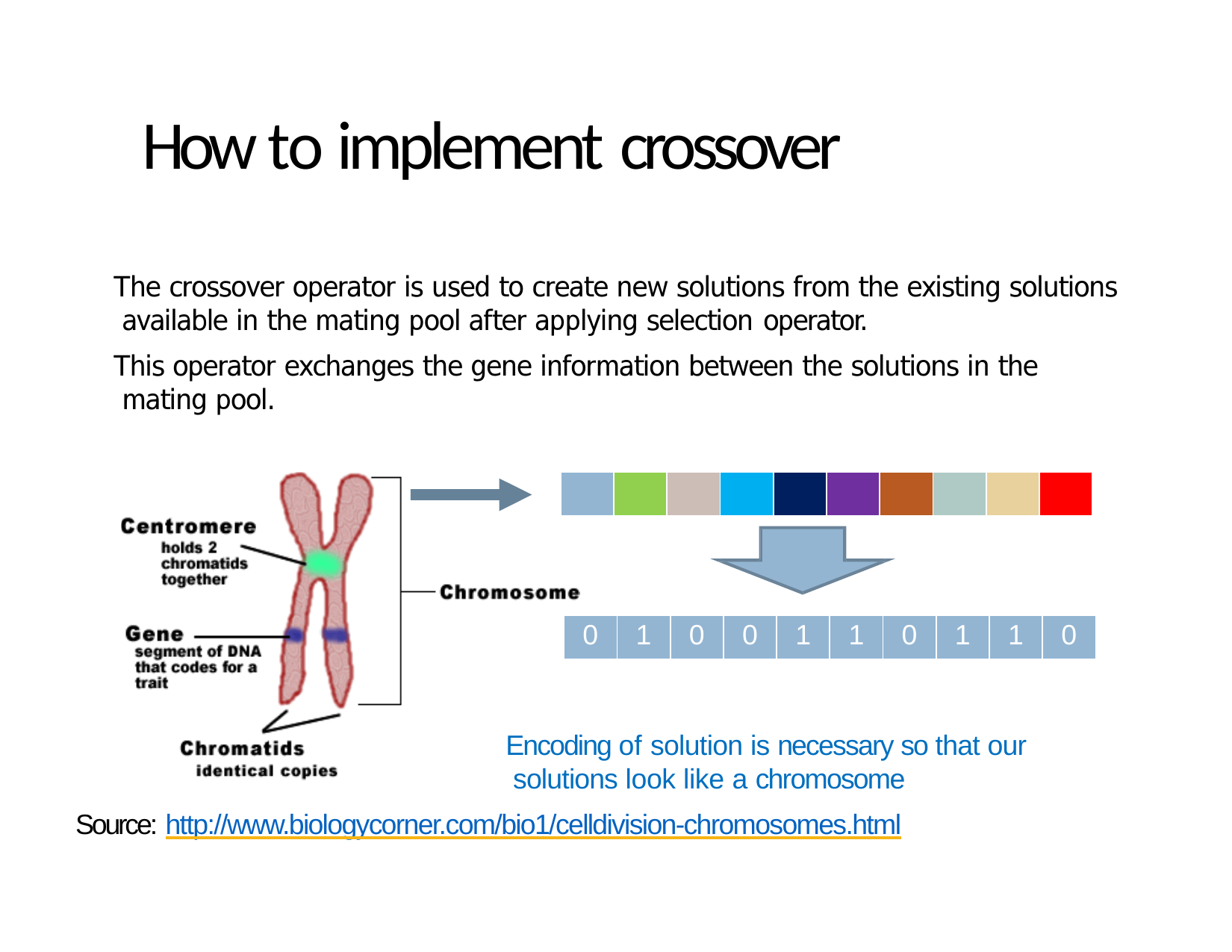

# How to implement crossover
24
The crossover operator is used to create new solutions from the existing solutions  available in the mating pool after applying selection operator.
This operator exchanges the gene information between the solutions in the  mating pool.
|  |  |  |  |  |  |  |  |  |  |
| --- | --- | --- | --- | --- | --- | --- | --- | --- | --- |

| 0 | 1 | 0 | 0 | 1 | 1 | 0 | 1 | 1 | 0 |
| --- | --- | --- | --- | --- | --- | --- | --- | --- | --- |
Encoding of solution is necessary so that our  solutions look like a chromosome
Source: http://www.biologycorner.com/bio1/celldivision-chromosomes.html